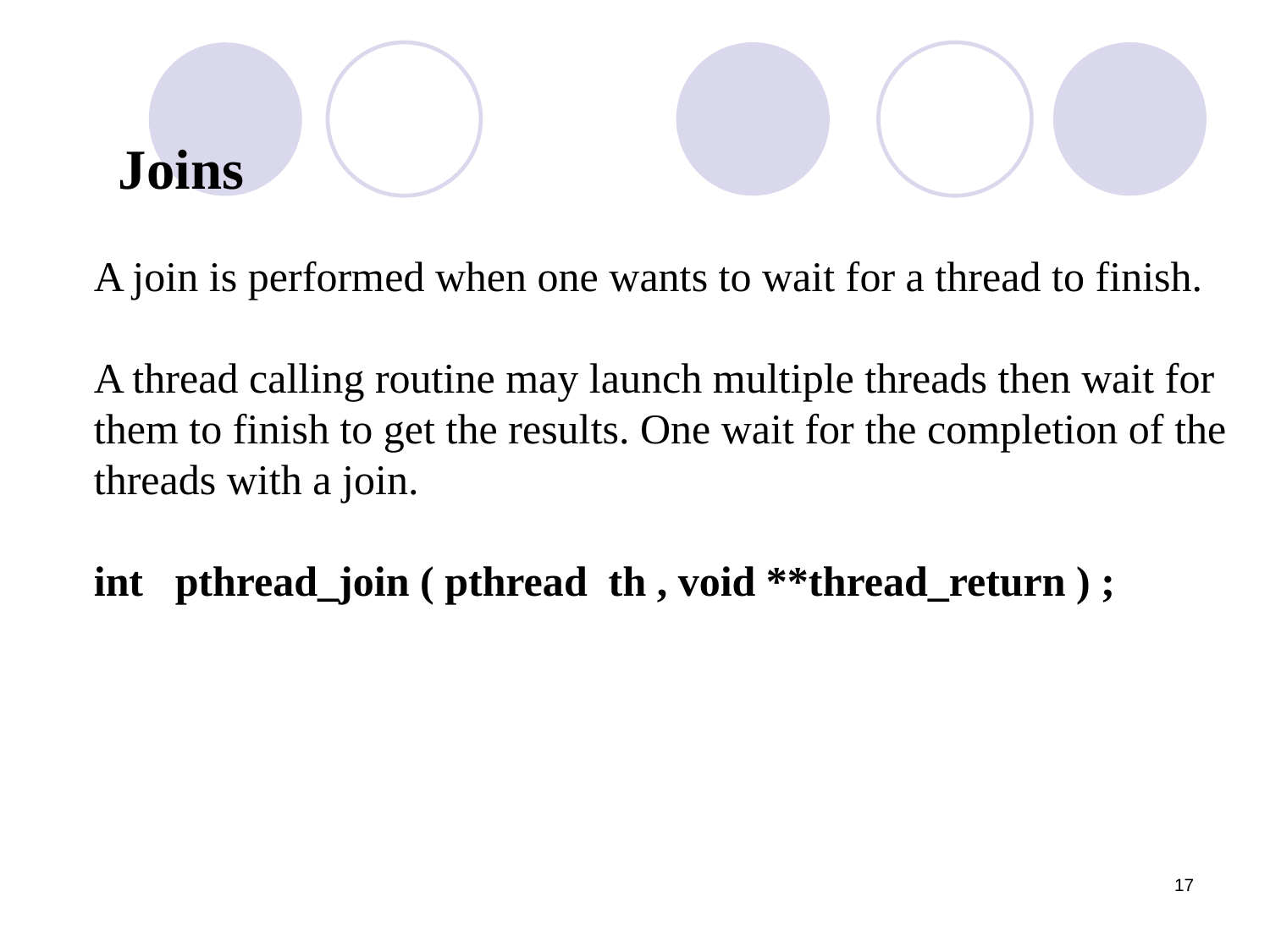

Joins
A join is performed when one wants to wait for a thread to finish.

A thread calling routine may launch multiple threads then wait for
them to finish to get the results. One wait for the completion of the
threads with a join.

int   pthread_join ( pthread  th , void **thread_return ) ;

17